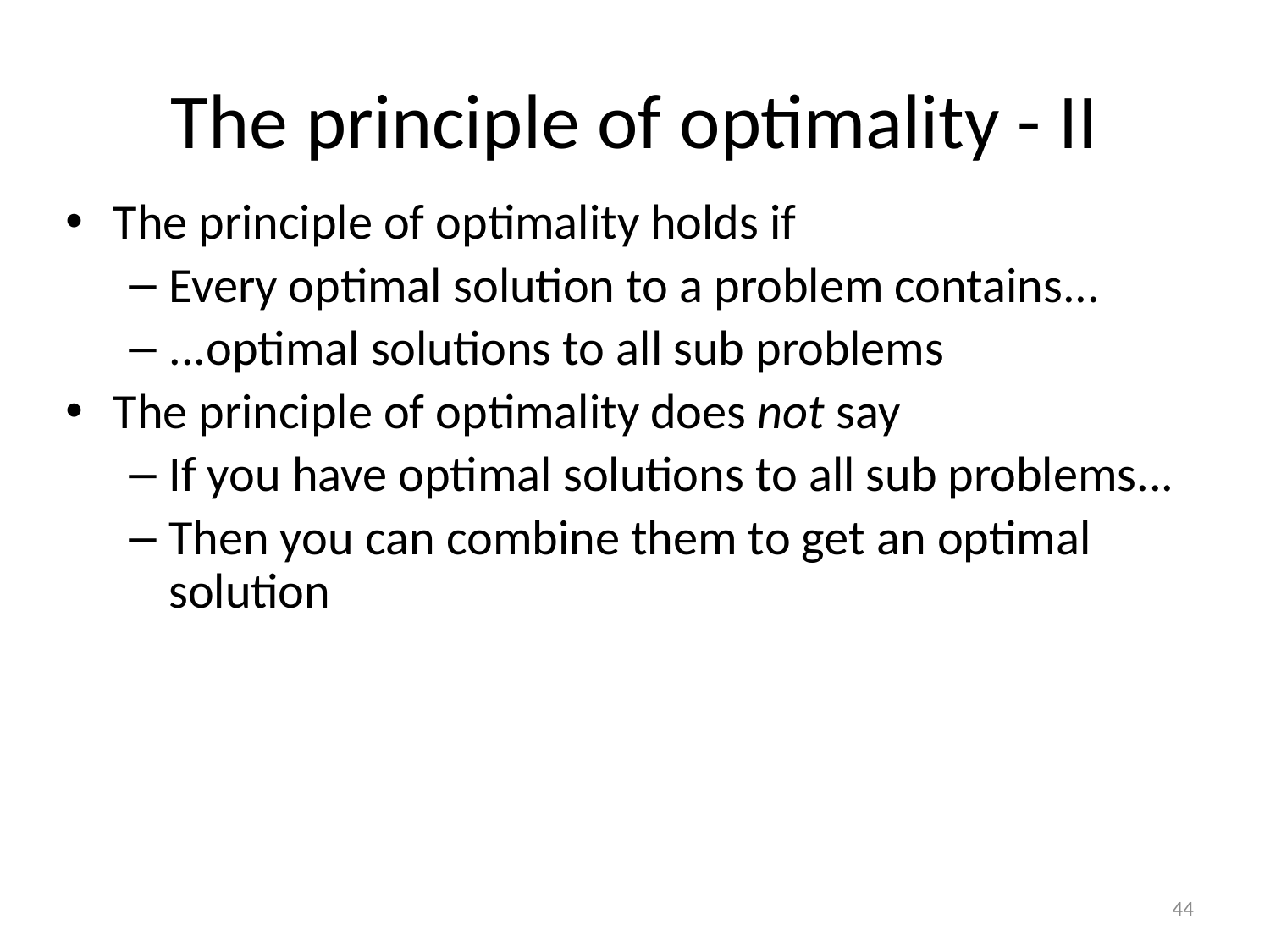

# The principle of optimality - II
The principle of optimality holds if
Every optimal solution to a problem contains...
...optimal solutions to all sub problems
The principle of optimality does not say
If you have optimal solutions to all sub problems...
Then you can combine them to get an optimal solution
44